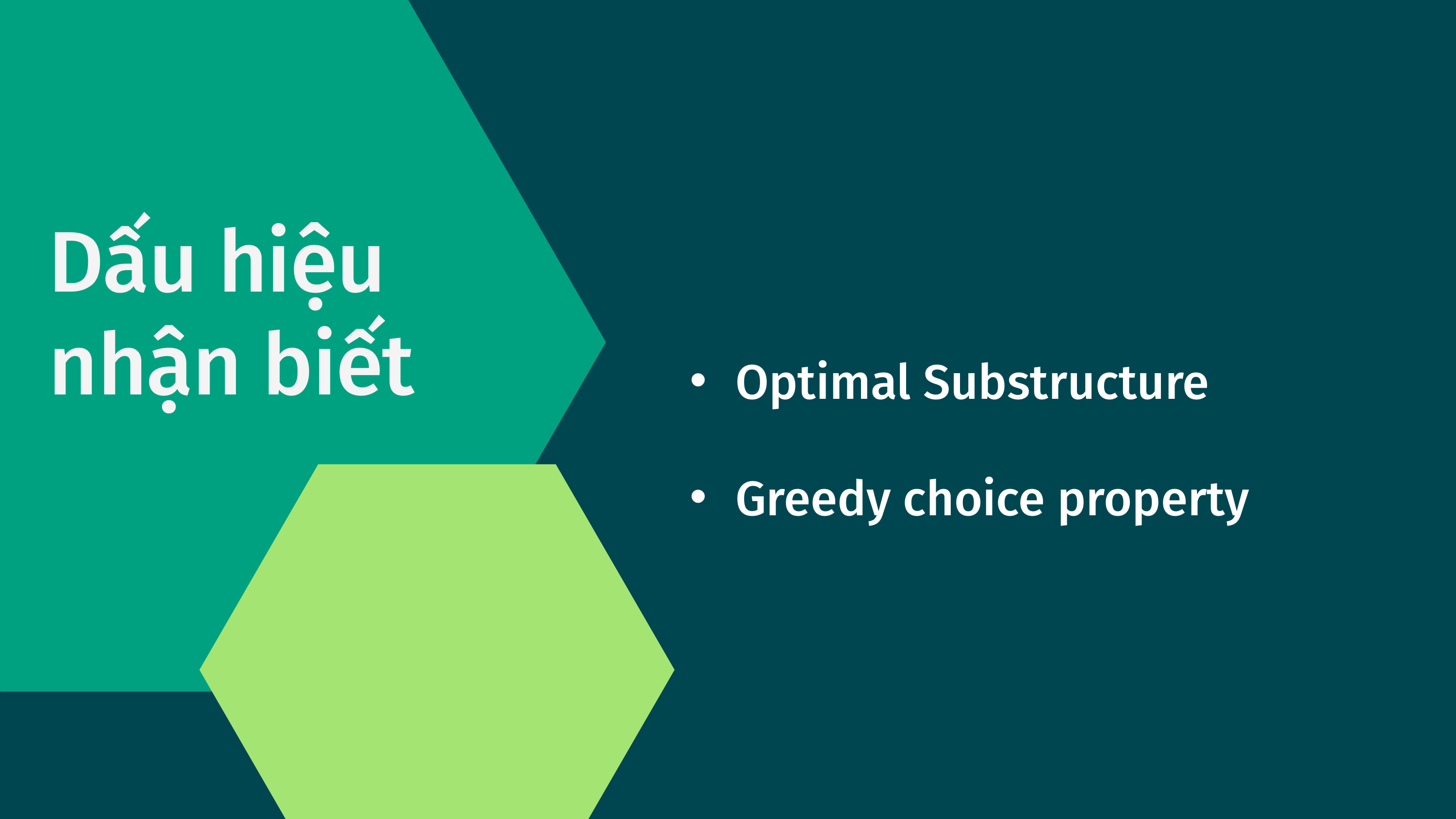

Dấu hiệu nhận biết
Optimal Substructure
Greedy choice property